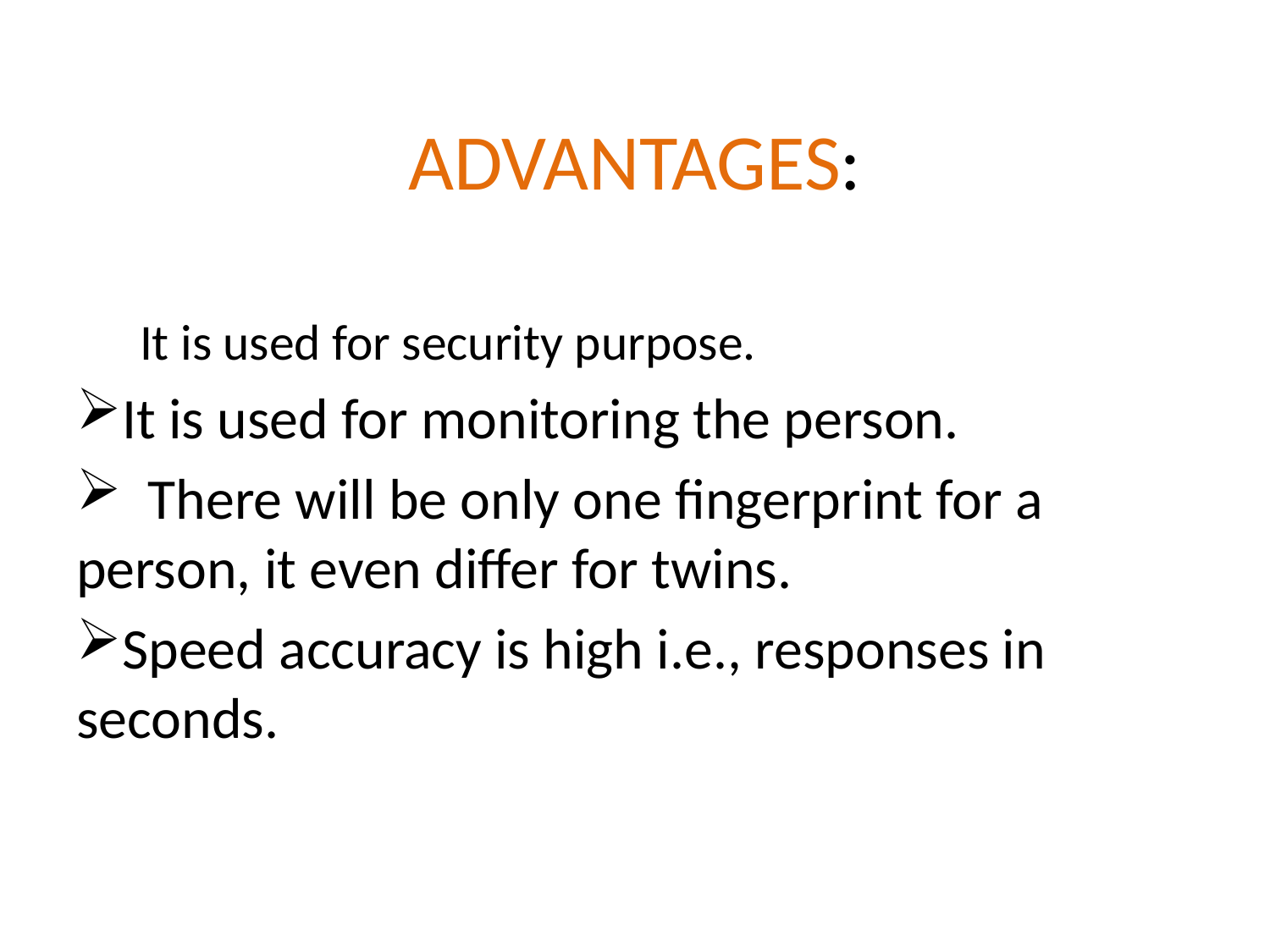

# ADVANTAGES:

It is used for security purpose.
It is used for monitoring the person.
  There will be only one fingerprint for a person, it even differ for twins.
Speed accuracy is high i.e., responses in seconds.